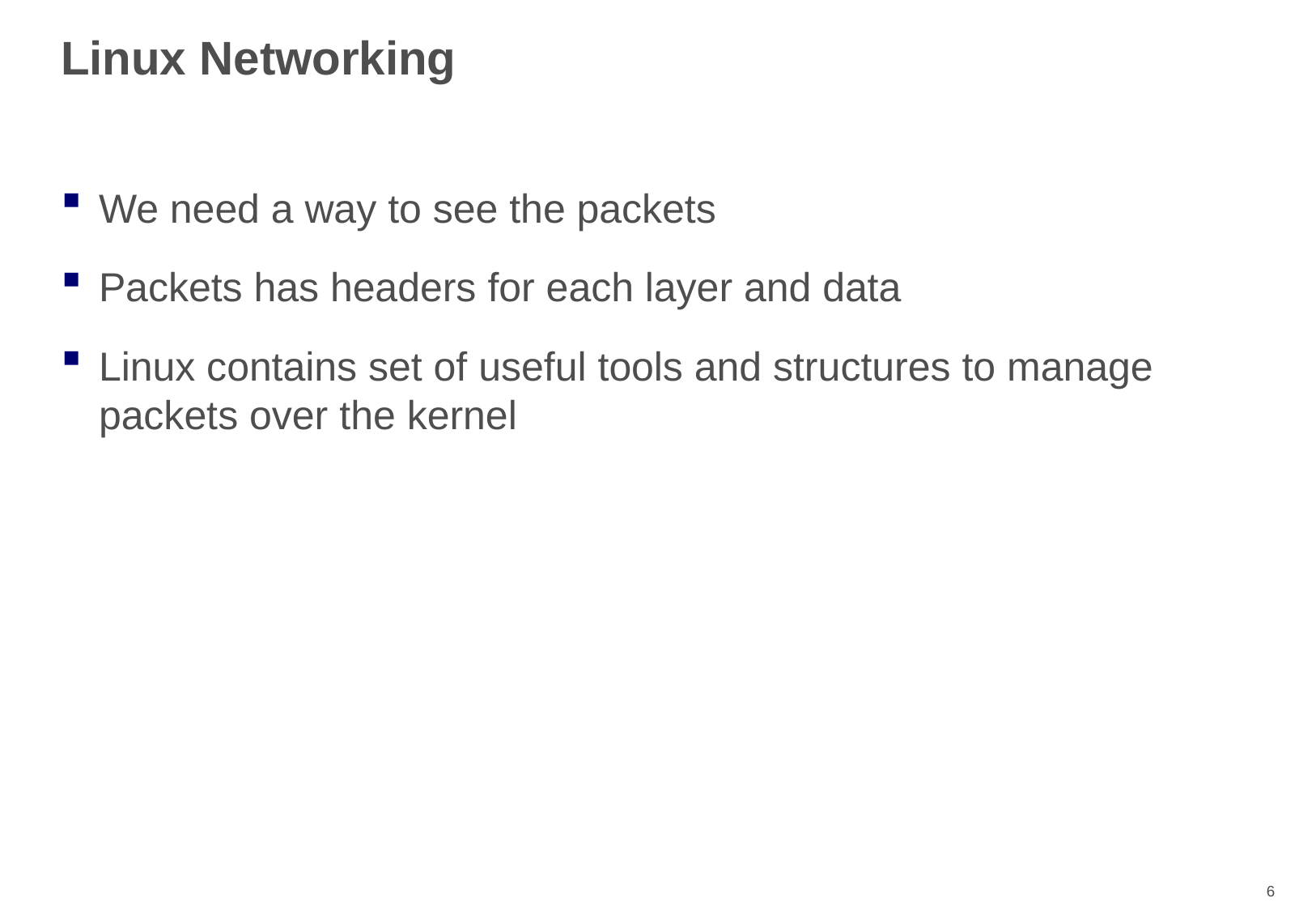

# Linux Networking
We need a way to see the packets
Packets has headers for each layer and data
Linux contains set of useful tools and structures to manage packets over the kernel